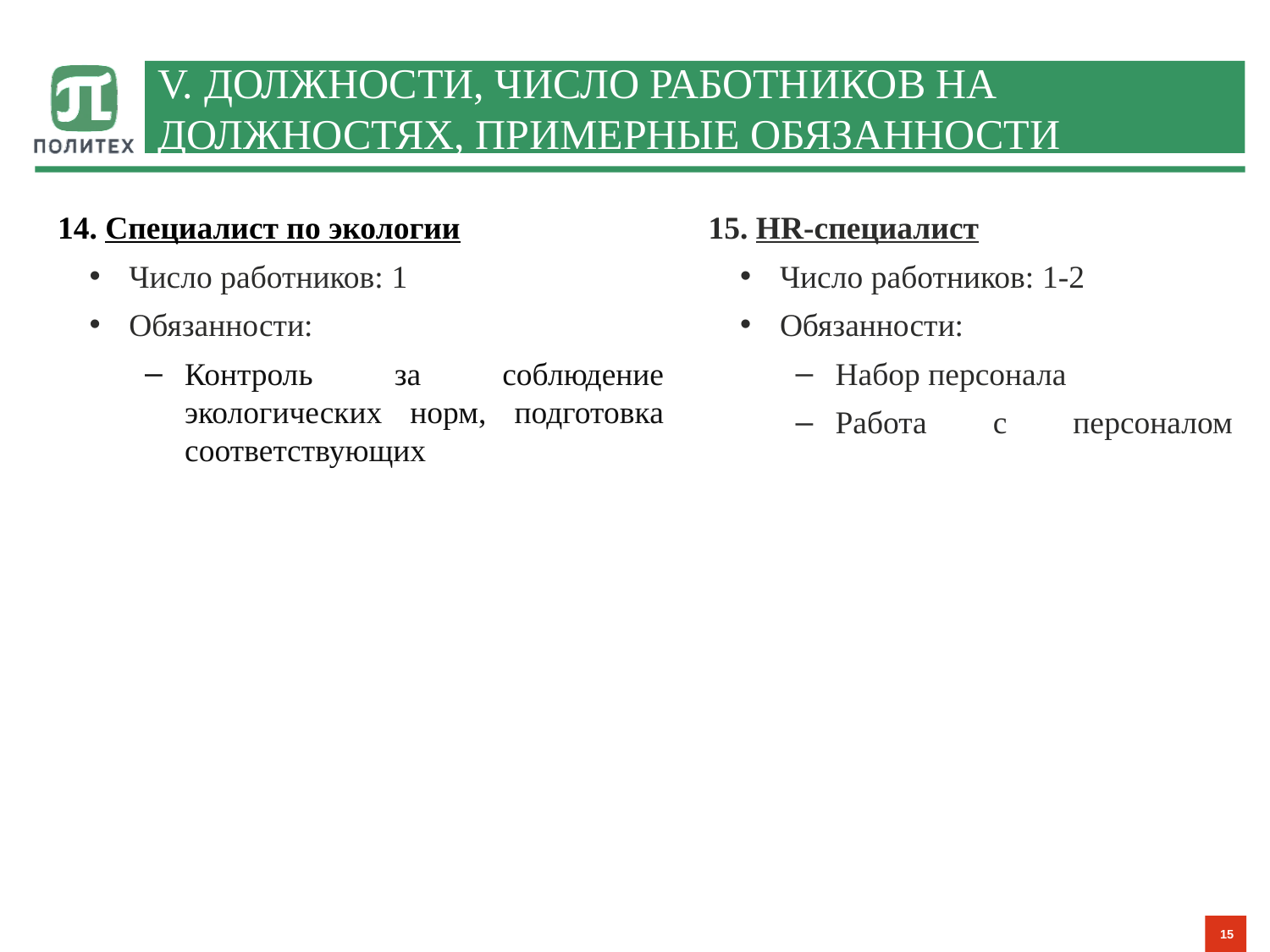

# V. должности, число работников на должностях, примерные обязанности
Специалист по экологии
Число работников: 1
Обязанности:
Контроль за соблюдение экологических норм, подготовка соответствующих

HR-специалист
Число работников: 1-2
Обязанности:
Набор персонала
Работа с персоналом
15